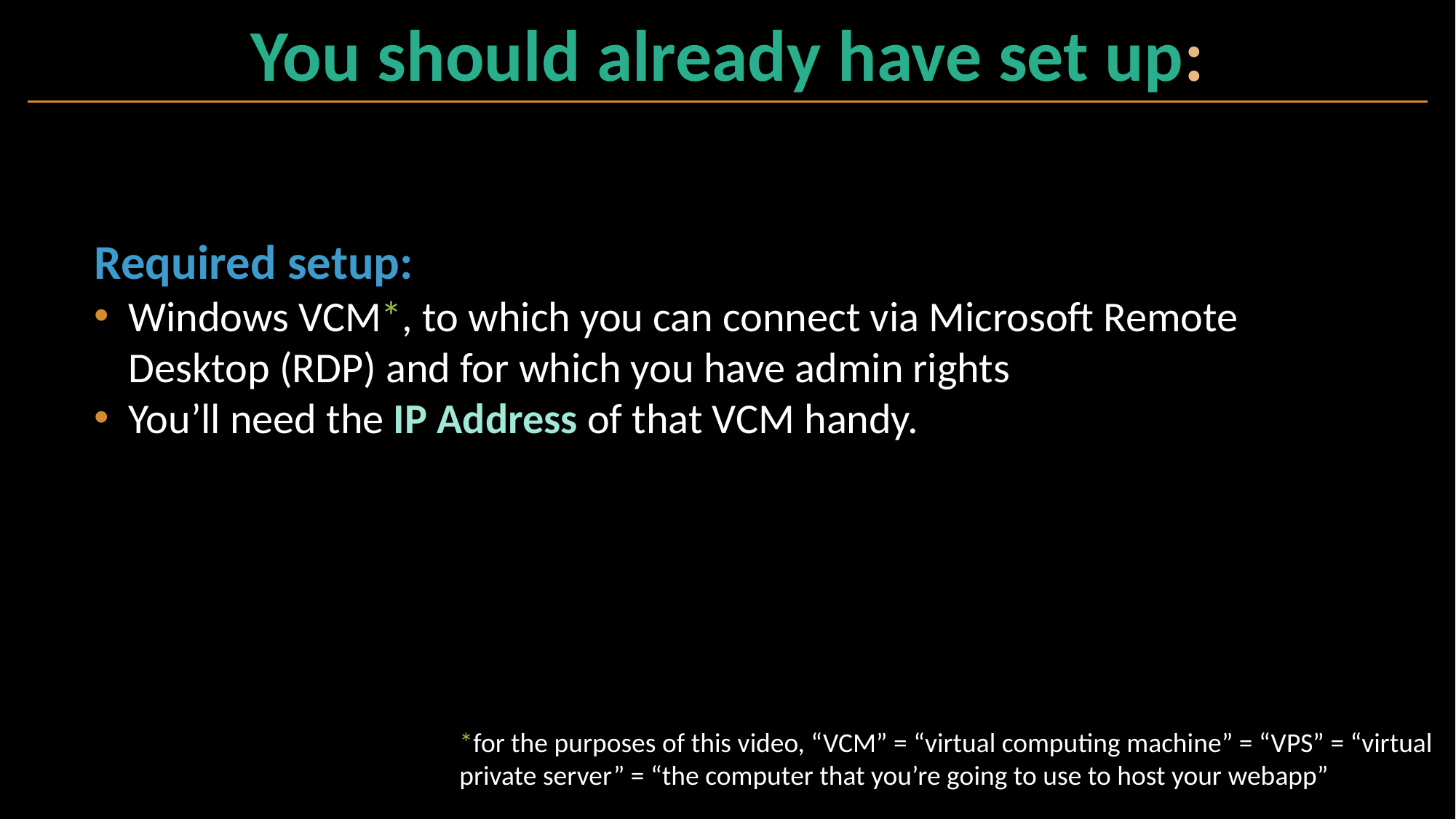

# You should already have set up:
Required setup:
Windows VCM*, to which you can connect via Microsoft Remote Desktop (RDP) and for which you have admin rights
You’ll need the IP Address of that VCM handy.
*for the purposes of this video, “VCM” = “virtual computing machine” = “VPS” = “virtual private server” = “the computer that you’re going to use to host your webapp”